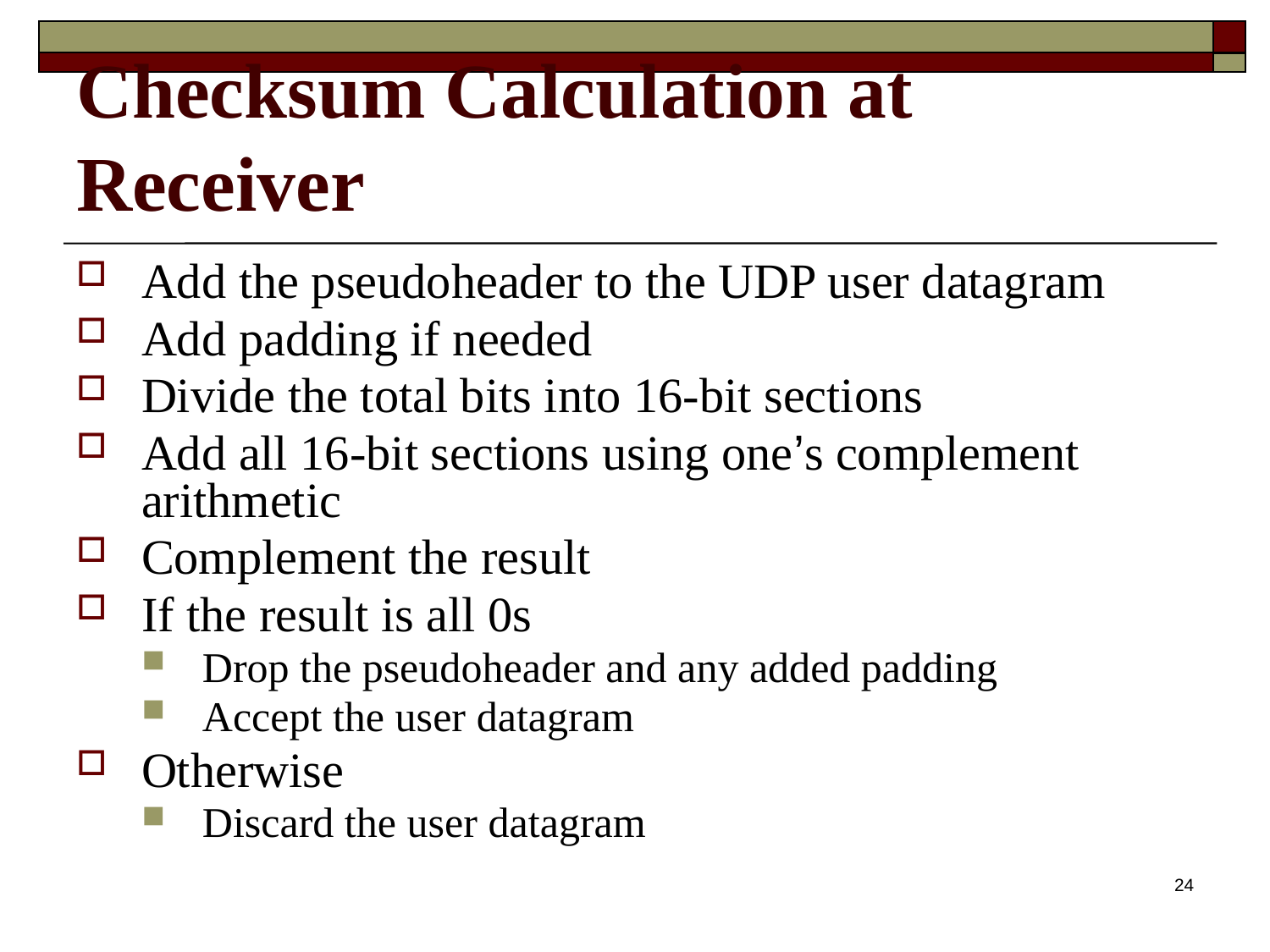

# Checksum Calculation at Receiver
Add the pseudoheader to the UDP user datagram
Add padding if needed
Divide the total bits into 16-bit sections
Add all 16-bit sections using one’s complement arithmetic
Complement the result
If the result is all 0s
Drop the pseudoheader and any added padding
Accept the user datagram
Otherwise
Discard the user datagram
24